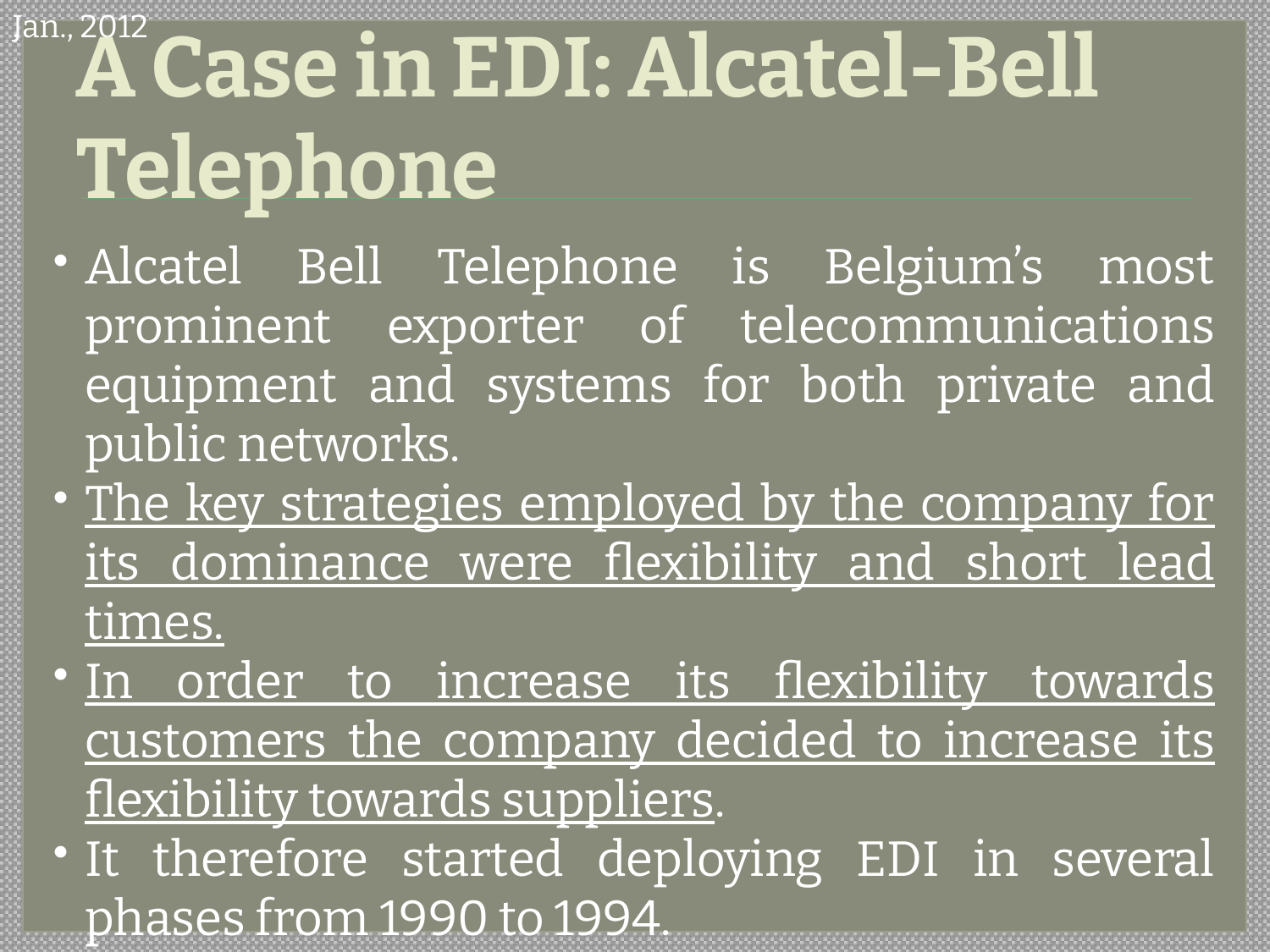

.
Jan., 2012
A Case in EDI: Alcatel-Bell Telephone
Alcatel Bell Telephone is Belgium’s most prominent exporter of telecommunications equipment and systems for both private and public networks.
The key strategies employed by the company for its dominance were flexibility and short lead times.
In order to increase its flexibility towards customers the company decided to increase its flexibility towards suppliers.
It therefore started deploying EDI in several phases from 1990 to 1994.